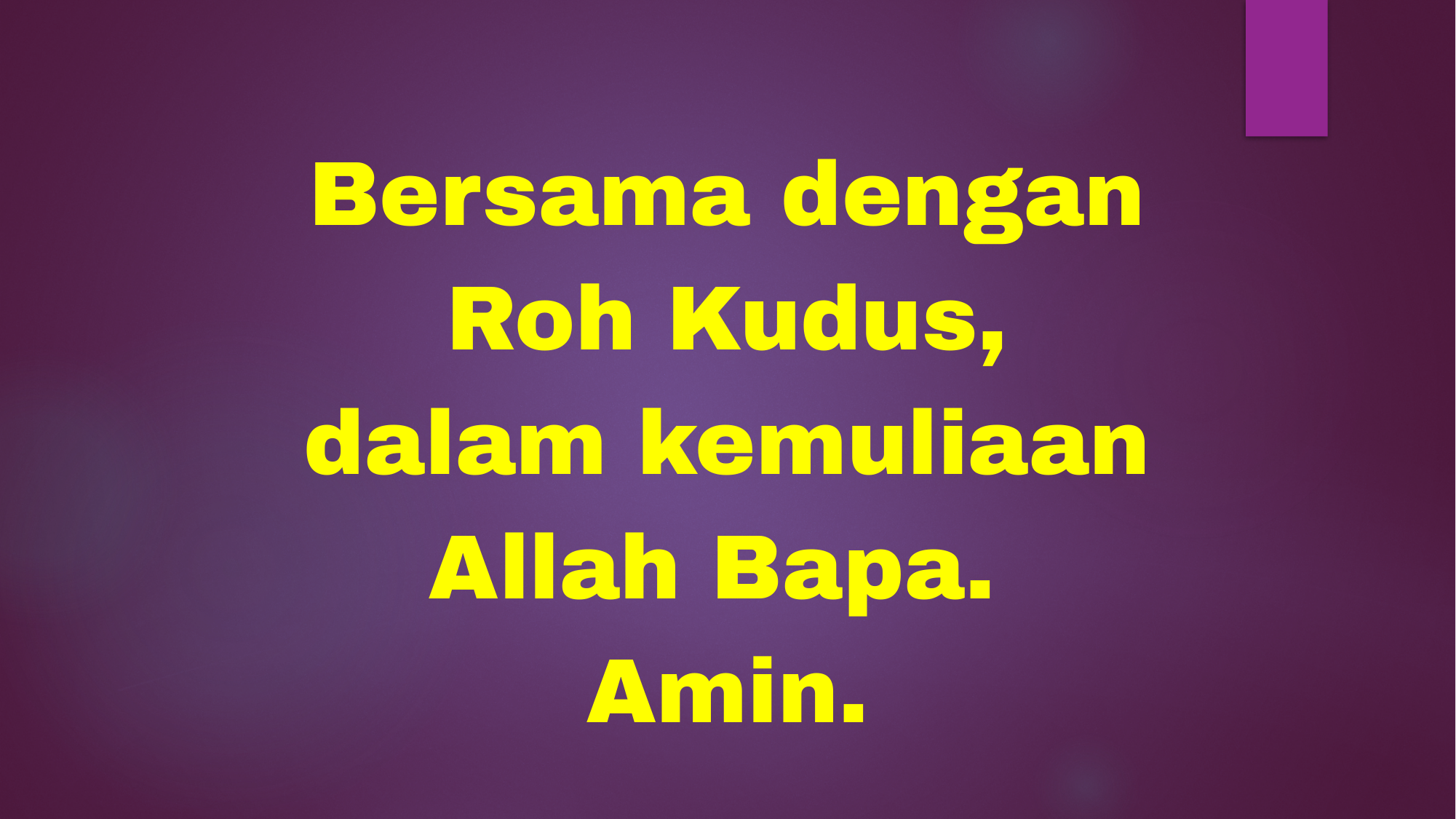

Bersama dengan
Roh Kudus,
dalam kemuliaan
Allah Bapa.
Amin.